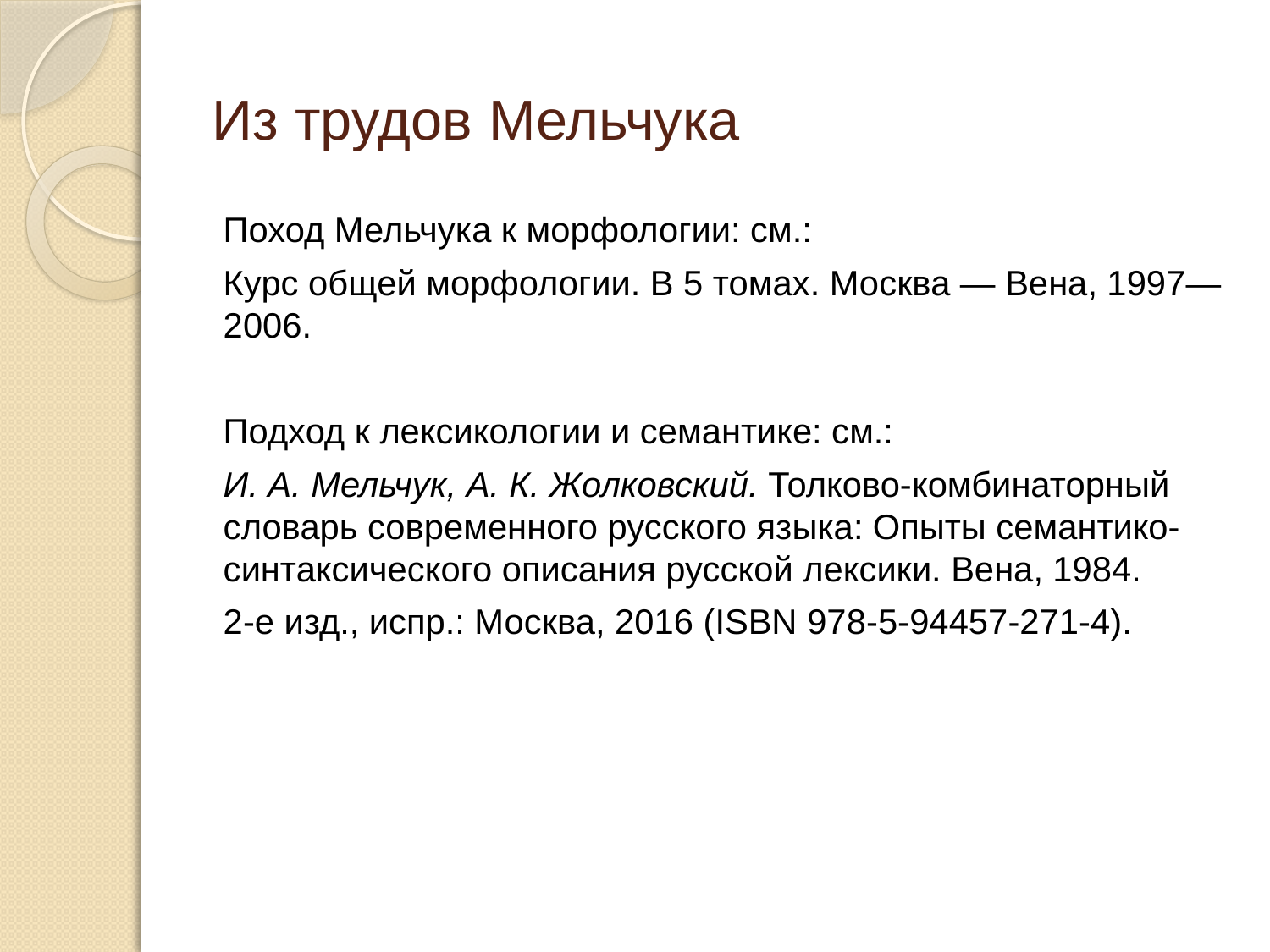

# Из трудов Мельчука
Поход Мельчука к морфологии: см.:
Курс общей морфологии. В 5 томах. Москва — Вена, 1997—2006.

Подход к лексикологии и семантике: см.:
И. А. Мельчук, А. К. Жолковский. Толково-комбинаторный словарь современного русского языка: Опыты семантико-синтаксического описания русской лексики. Вена, 1984.
2-е изд., испр.: Москва, 2016 (ISBN 978-5-94457-271-4).